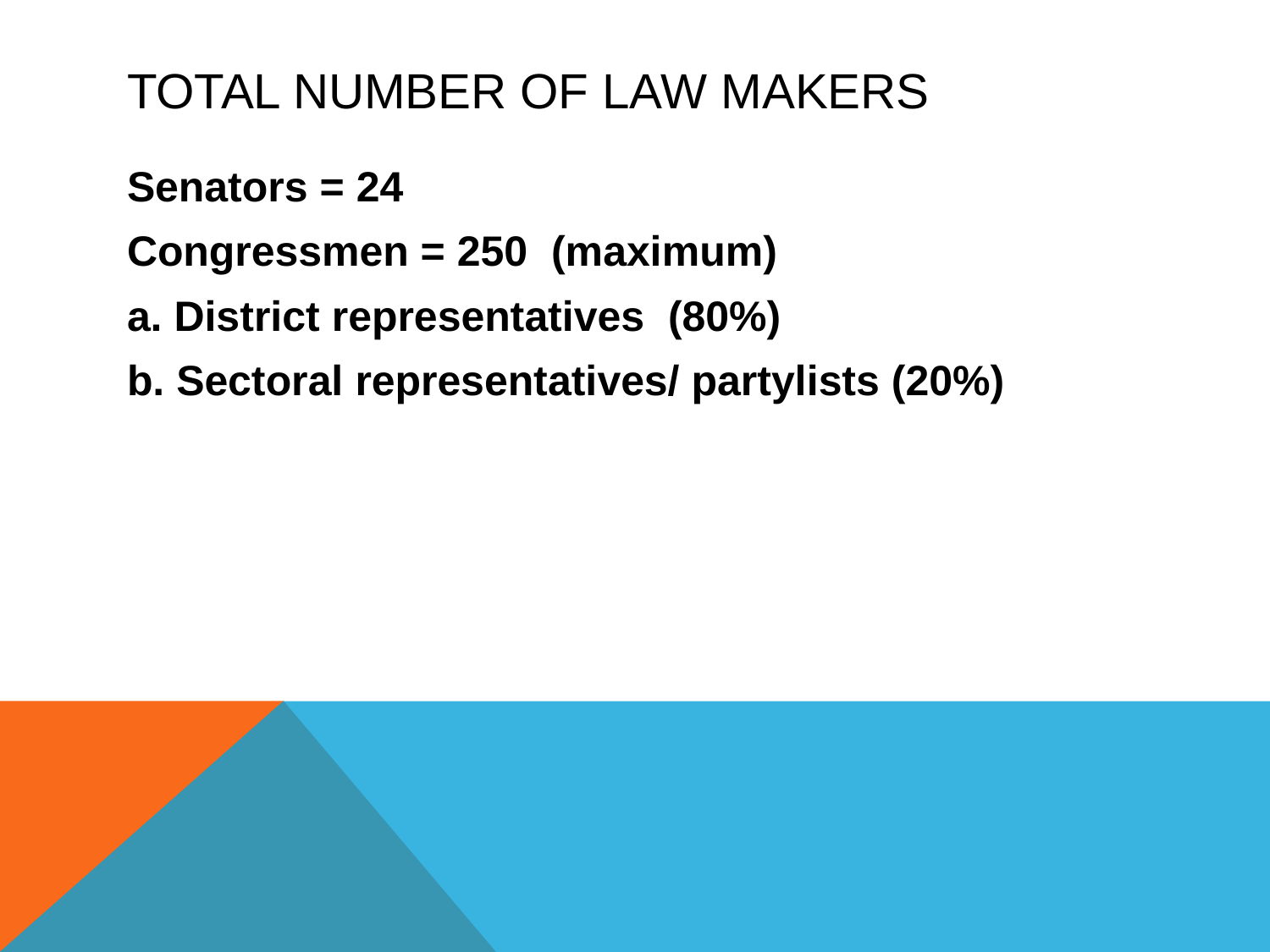

# Total Number of Law Makers
Senators = 24
Congressmen = 250  (maximum)
a. District representatives  (80%)
b. Sectoral representatives/ partylists (20%)